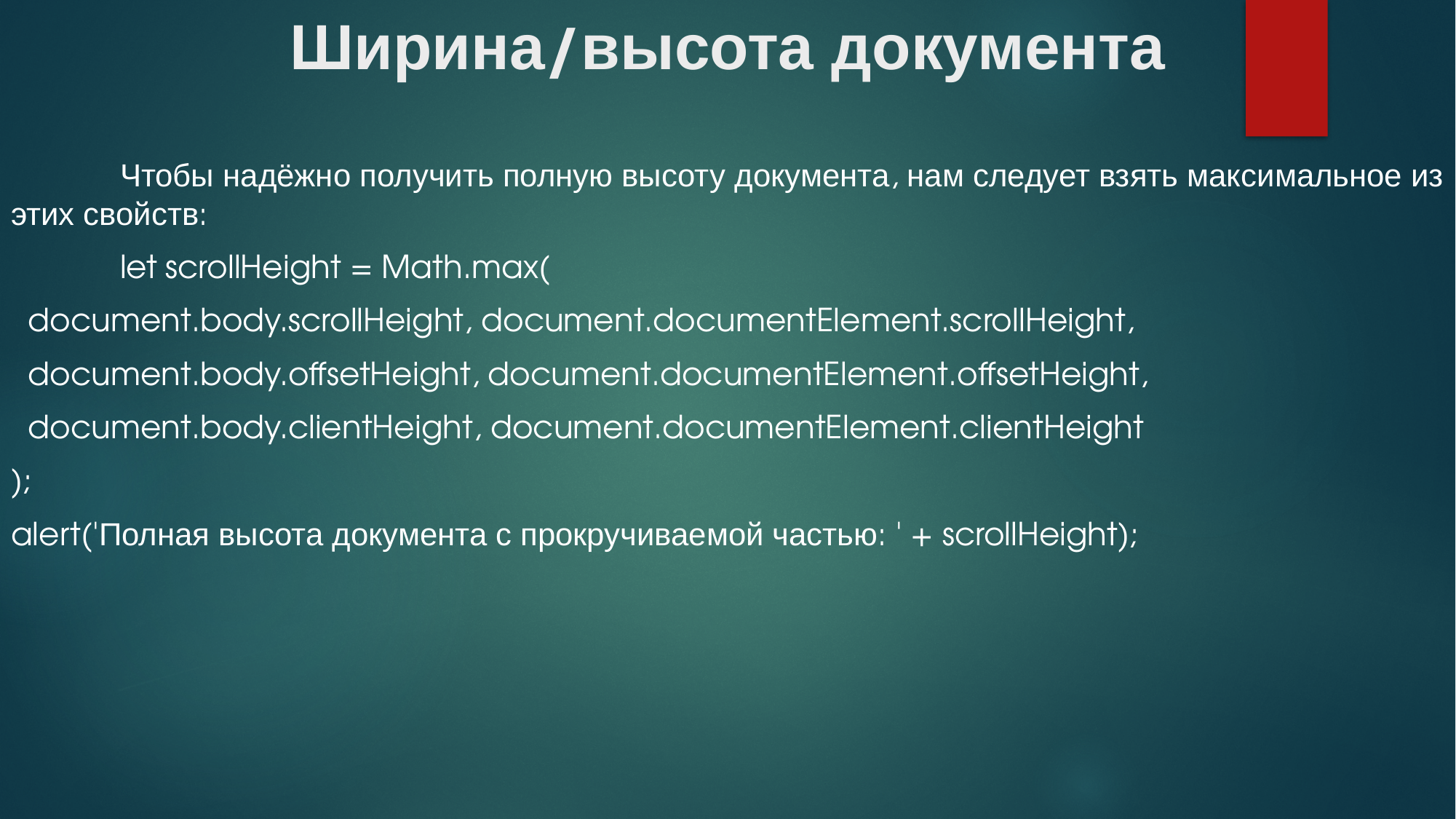

# Ширина/высота документа

	Чтобы надёжно получить полную высоту документа, нам следует взять максимальное из этих свойств:
	let scrollHeight = Math.max(
  document.body.scrollHeight, document.documentElement.scrollHeight,
  document.body.offsetHeight, document.documentElement.offsetHeight,
  document.body.clientHeight, document.documentElement.clientHeight
);
alert('Полная высота документа с прокручиваемой частью: ' + scrollHeight);